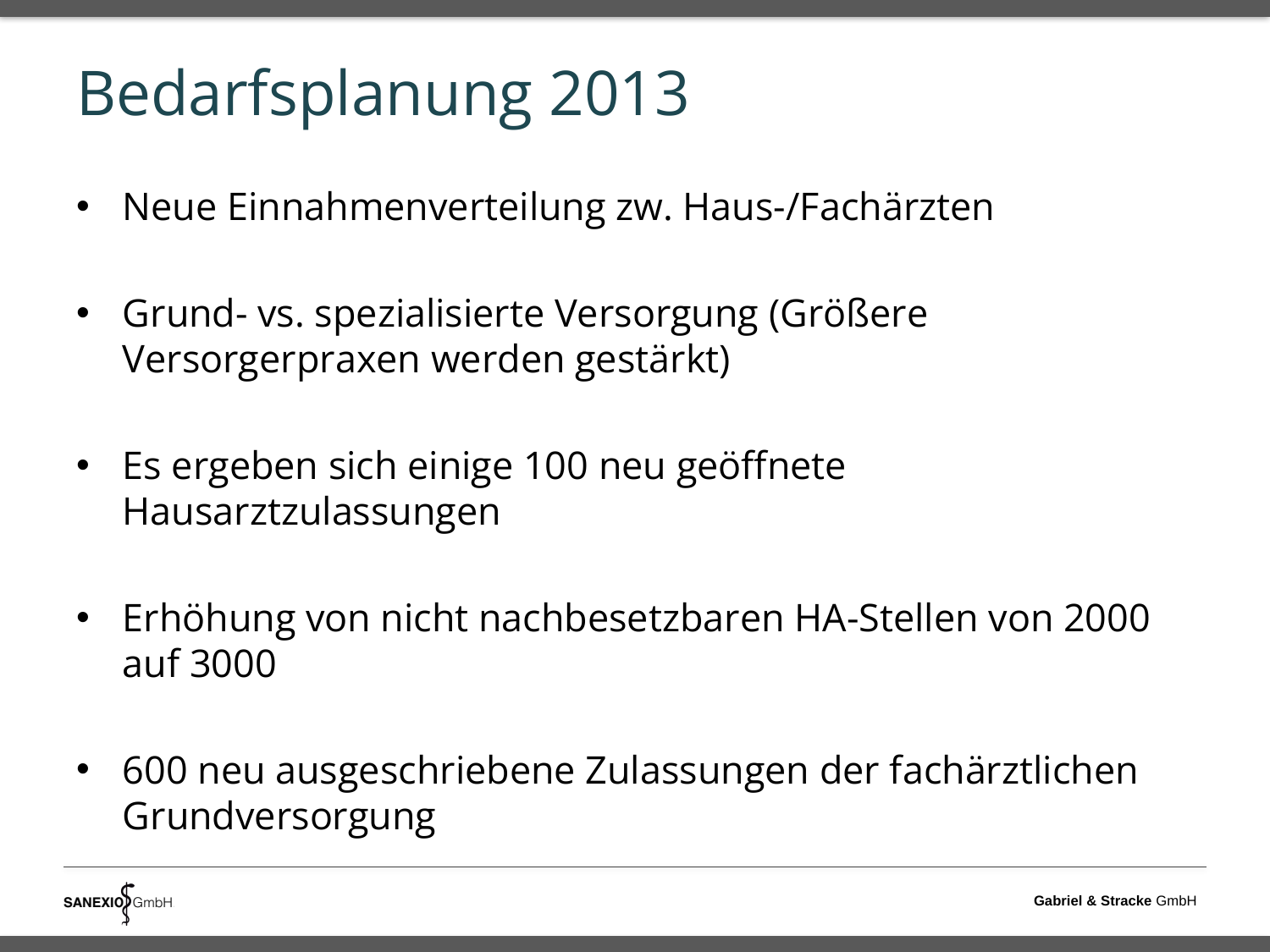

# Bedarfsplanung 2013
Neue Einnahmenverteilung zw. Haus-/Fachärzten

Grund- vs. spezialisierte Versorgung (Größere Versorgerpraxen werden gestärkt)

Es ergeben sich einige 100 neu geöffnete Hausarztzulassungen

Erhöhung von nicht nachbesetzbaren HA-Stellen von 2000 auf 3000

600 neu ausgeschriebene Zulassungen der fachärztlichen Grundversorgung